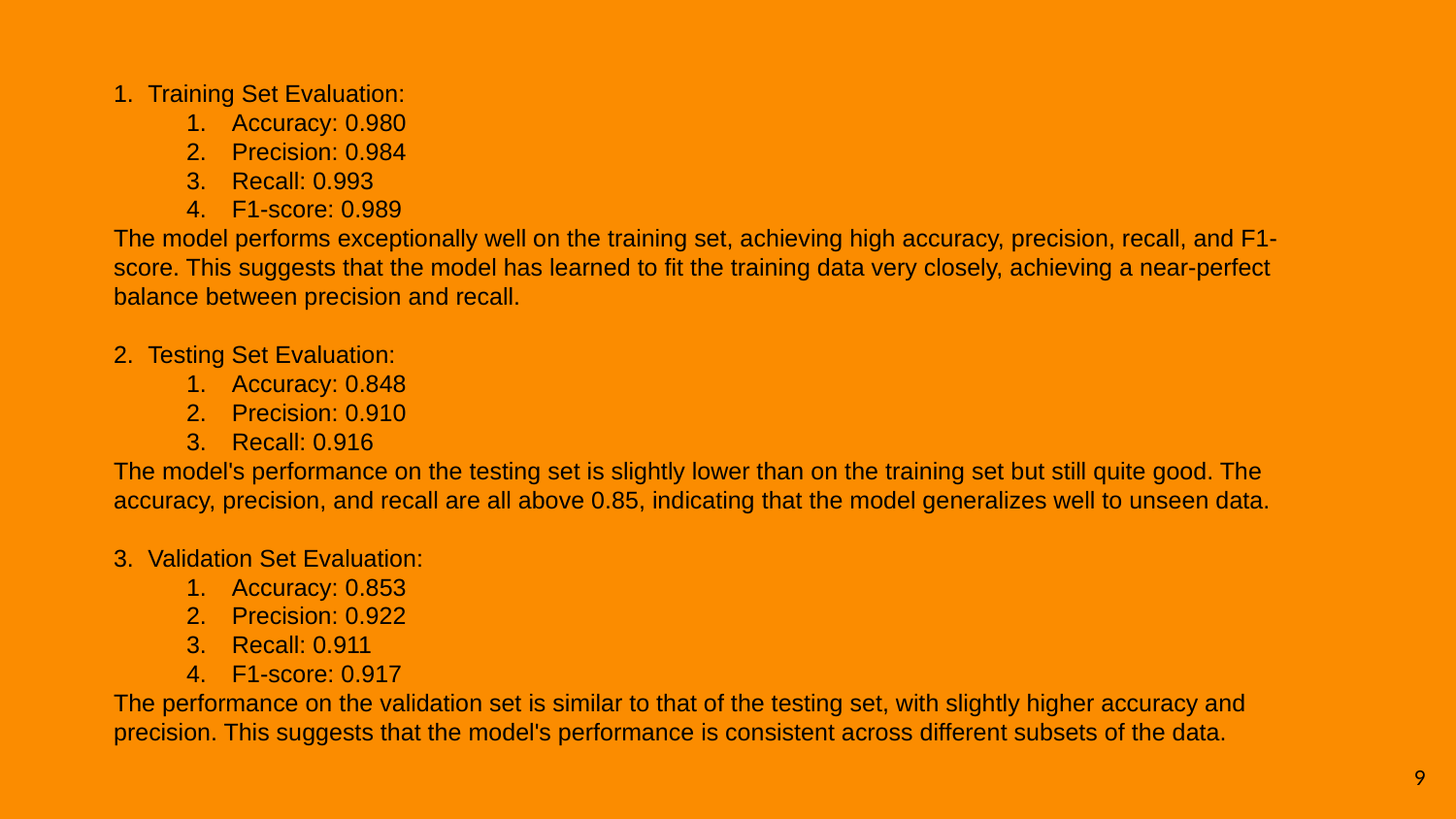

Training Set Evaluation:
Accuracy: 0.980
Precision: 0.984
Recall: 0.993
F1-score: 0.989
The model performs exceptionally well on the training set, achieving high accuracy, precision, recall, and F1-score. This suggests that the model has learned to fit the training data very closely, achieving a near-perfect balance between precision and recall.

Testing Set Evaluation:
Accuracy: 0.848
Precision: 0.910
Recall: 0.916
The model's performance on the testing set is slightly lower than on the training set but still quite good. The accuracy, precision, and recall are all above 0.85, indicating that the model generalizes well to unseen data.

Validation Set Evaluation:
Accuracy: 0.853
Precision: 0.922
Recall: 0.911
F1-score: 0.917
The performance on the validation set is similar to that of the testing set, with slightly higher accuracy and precision. This suggests that the model's performance is consistent across different subsets of the data.
9